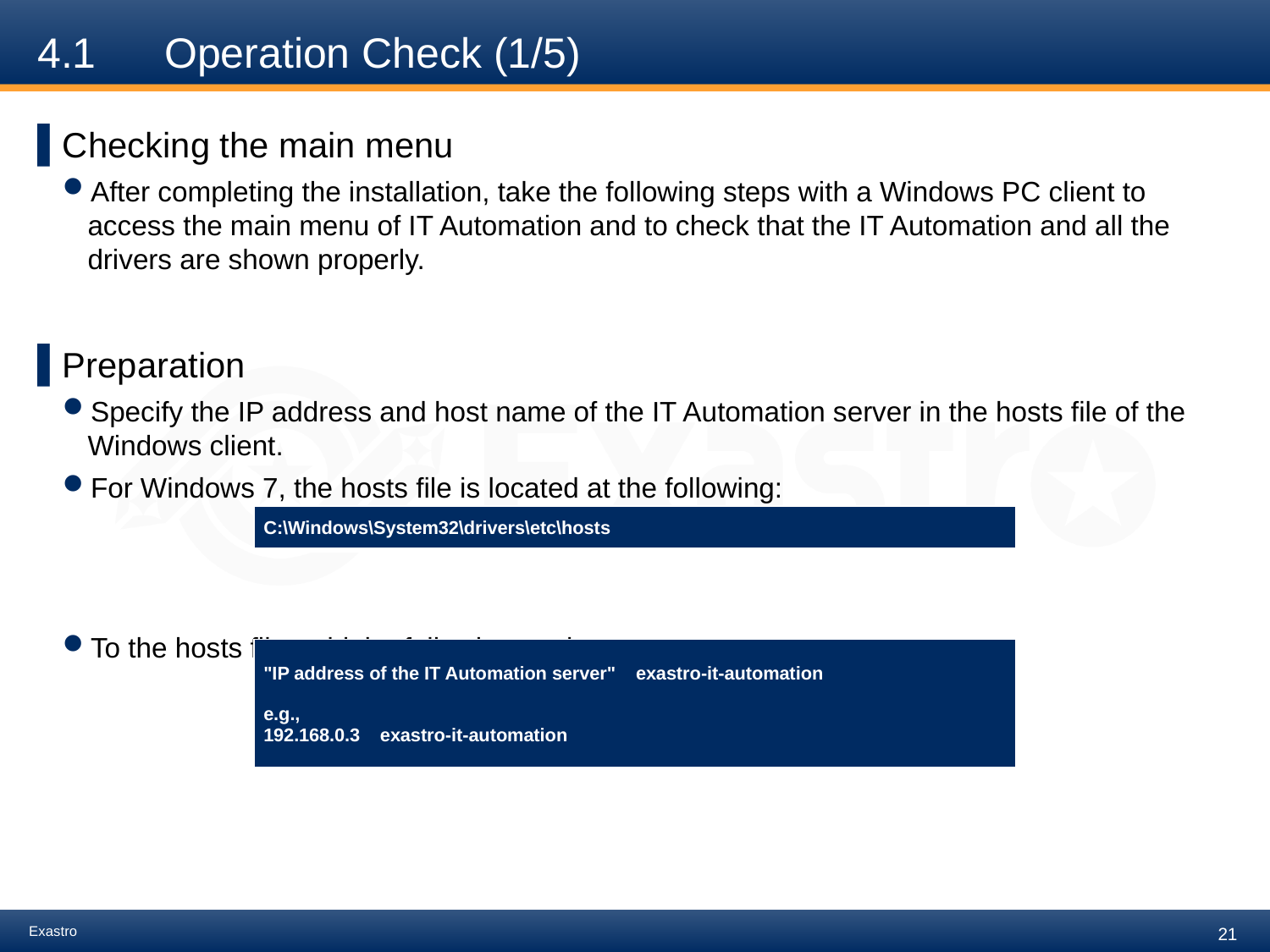

# 4.1	Operation Check (1/5)
Checking the main menu
After completing the installation, take the following steps with a Windows PC client to access the main menu of IT Automation and to check that the IT Automation and all the drivers are shown properly.

Preparation
Specify the IP address and host name of the IT Automation server in the hosts file of the Windows client.
For Windows 7, the hosts file is located at the following:

To the hosts file, add the following settings:

| C:\Windows\System32\drivers\etc\hosts |
| --- |
| "IP address of the IT Automation server" exastro-it-automation e.g., 192.168.0.3 exastro-it-automation |
| --- |